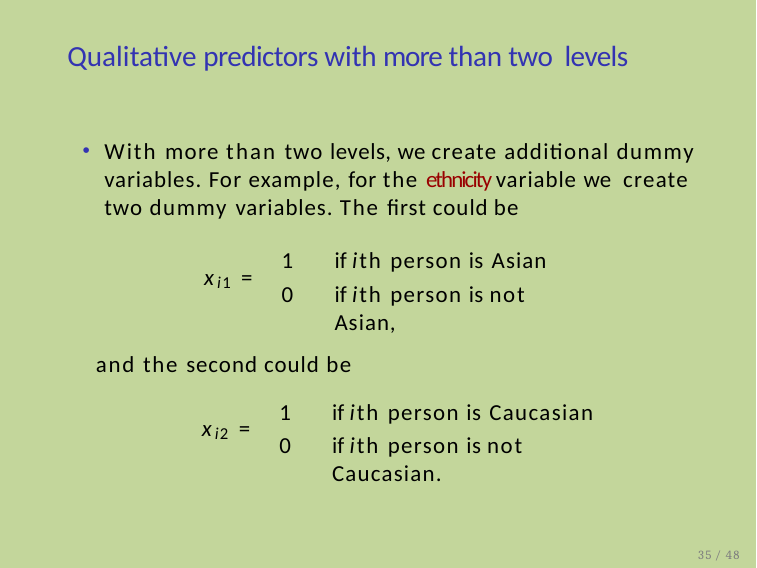

# Qualitative predictors with more than two levels
With more than two levels, we create additional dummy  variables. For example, for the ethnicity variable we  create two dummy variables. The first could be

1
0
if ith person is Asian
if ith person is not Asian,
x	=
i1
and the second could be

1
0
if ith person is Caucasian
if ith person is not Caucasian.
x	=
i2
35 / 48